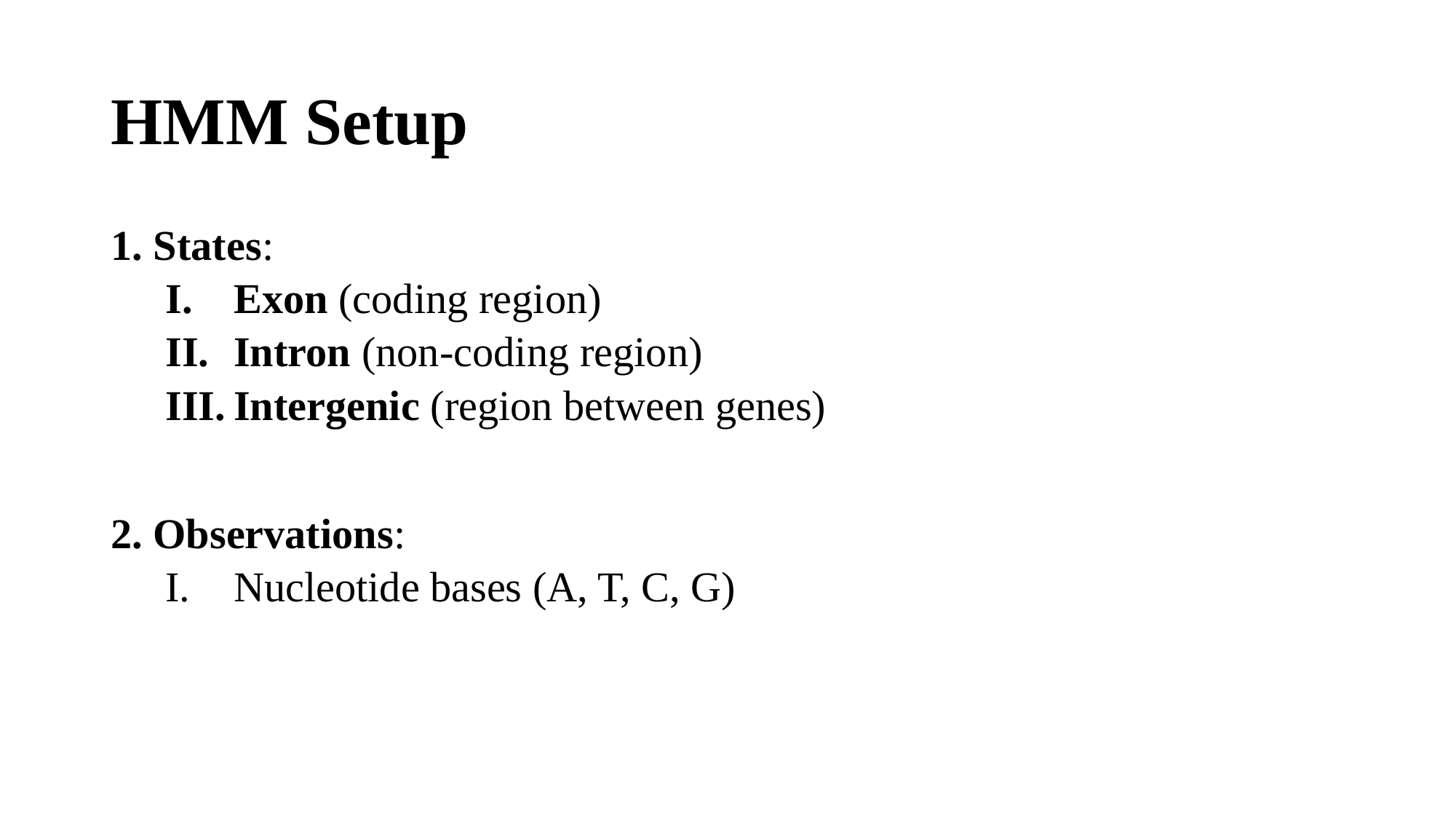

# HMM Setup
 States:
Exon (coding region)
Intron (non-coding region)
Intergenic (region between genes)

 Observations:
Nucleotide bases (A, T, C, G)